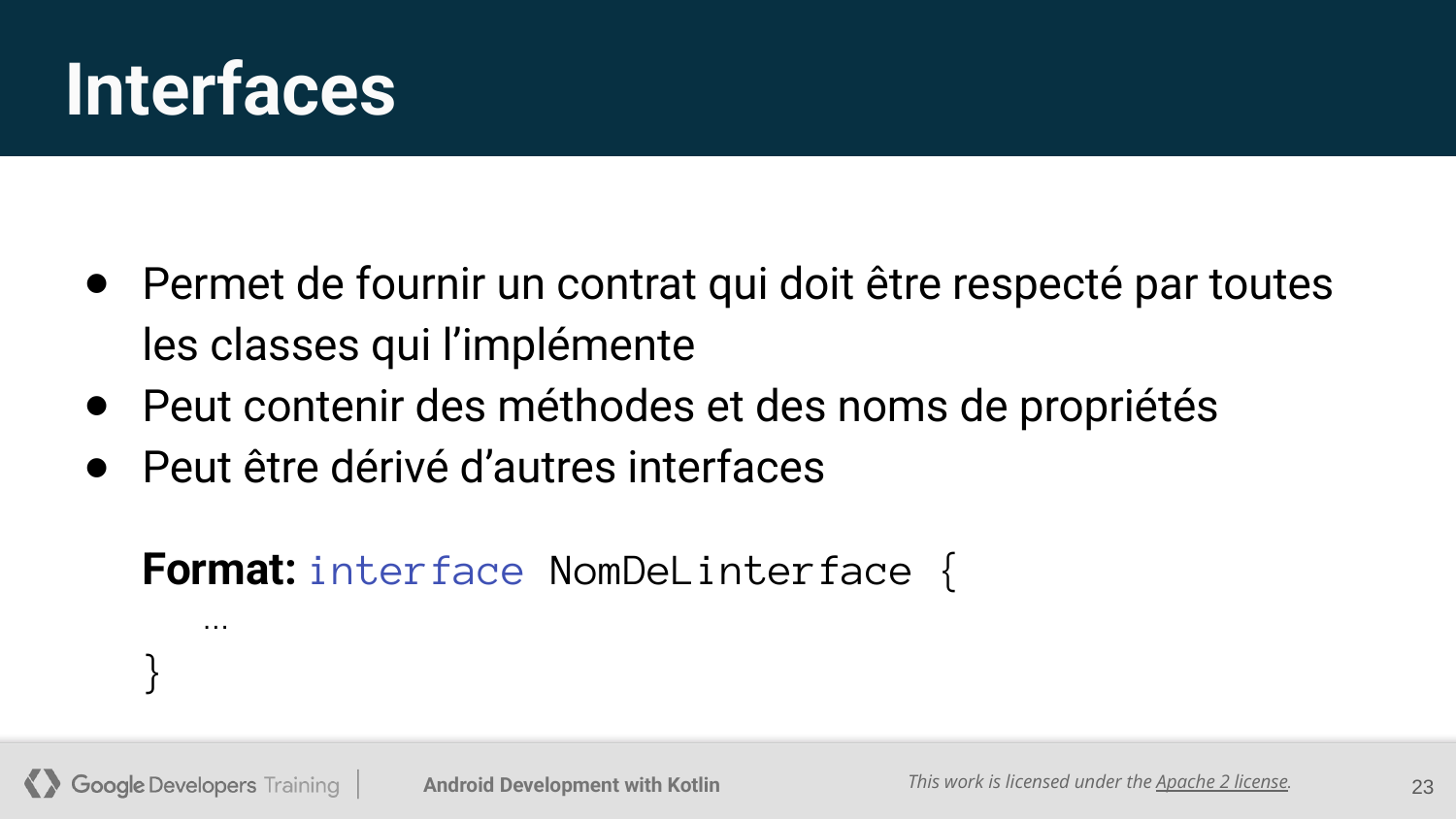

# Interfaces
Permet de fournir un contrat qui doit être respecté par toutes les classes qui l’implémente
Peut contenir des méthodes et des noms de propriétés
Peut être dérivé d’autres interfaces
Format: interface NomDeLinterface {
}
…
23